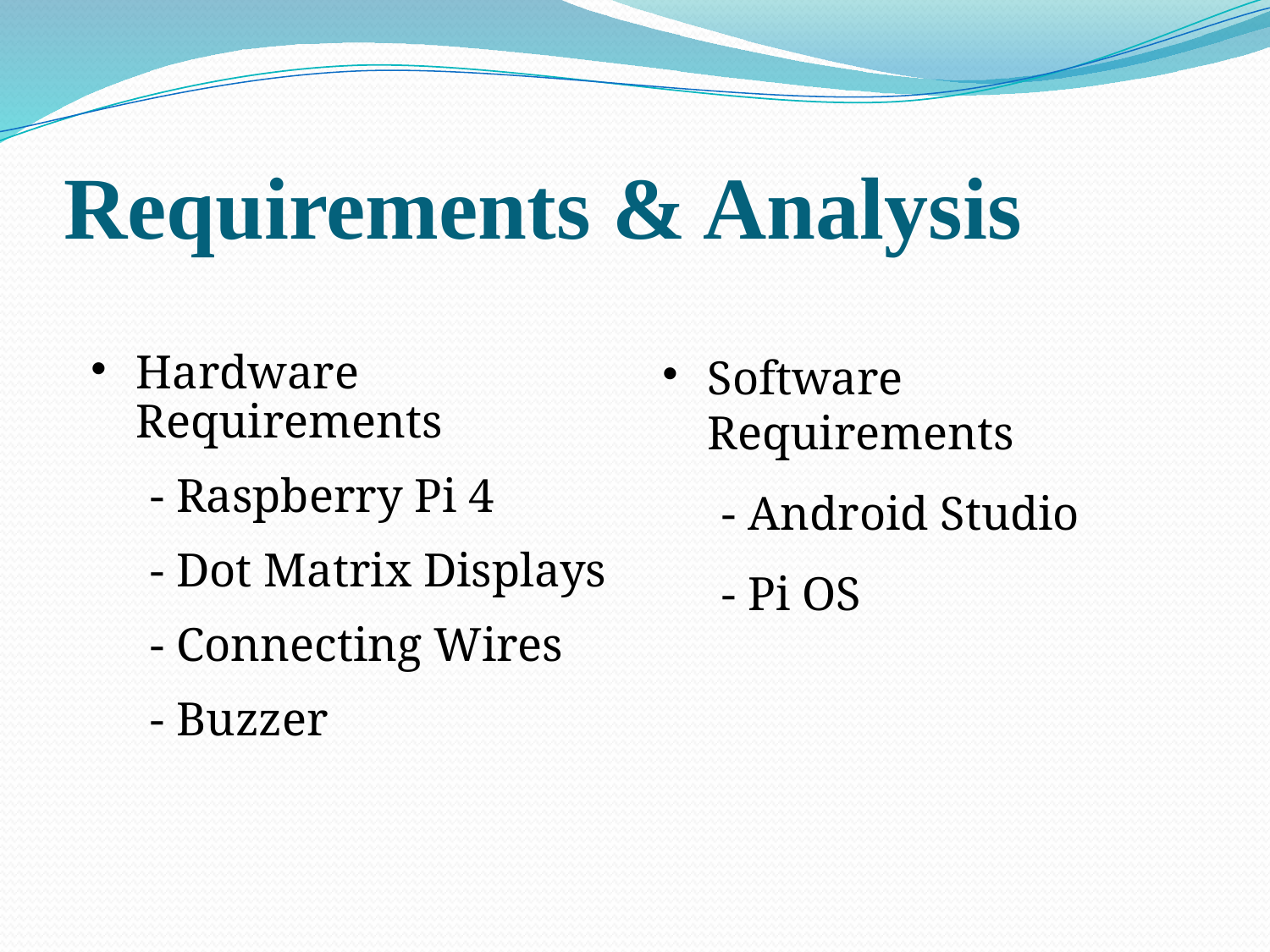

# Requirements & Analysis
Hardware Requirements
     - Raspberry Pi 4
     - Dot Matrix Displays
     - Connecting Wires
     - Buzzer
Software Requirements
     - Android Studio
     - Pi OS